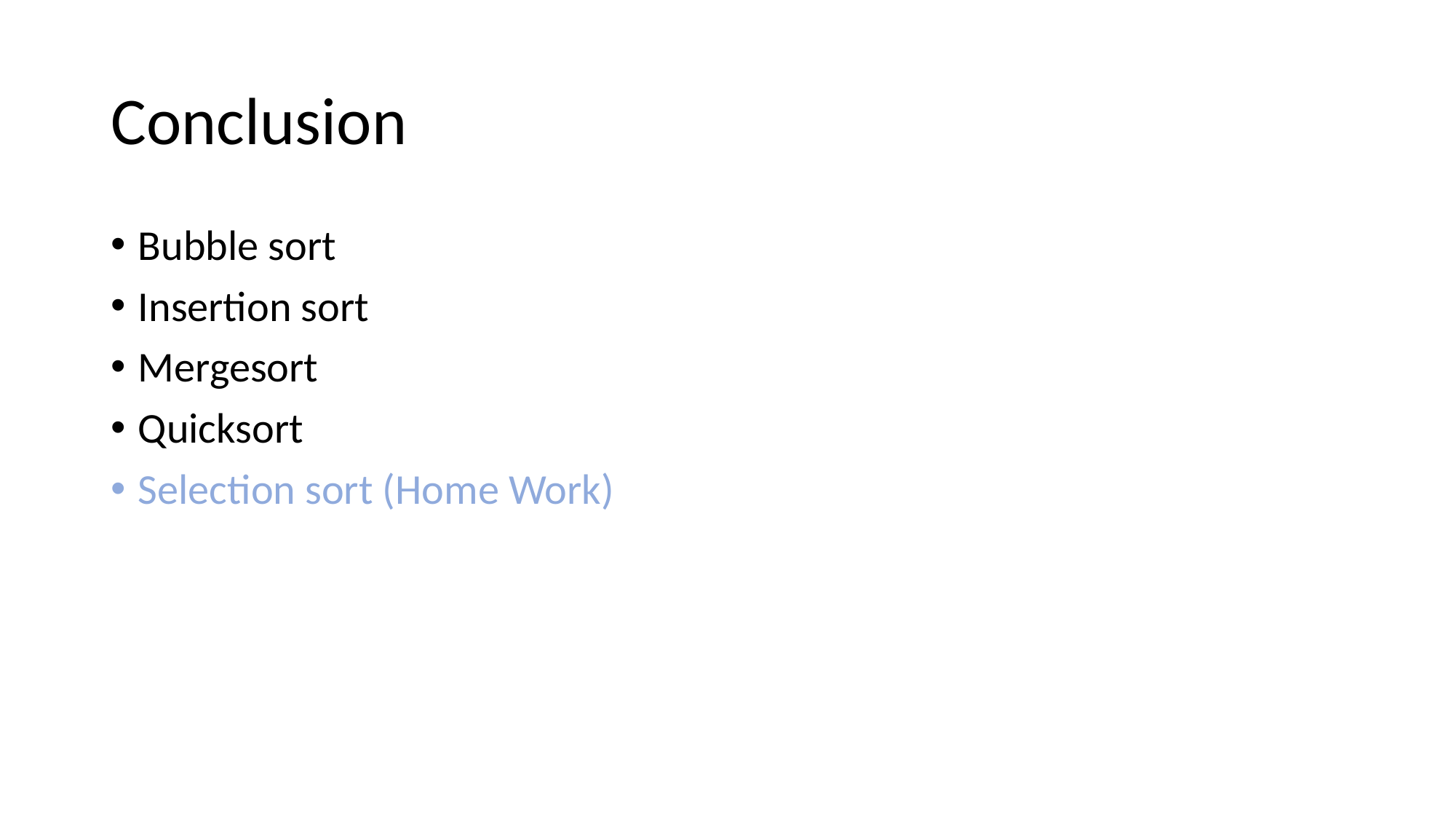

# Conclusion
Bubble sort
Insertion sort
Mergesort
Quicksort
Selection sort (Home Work)